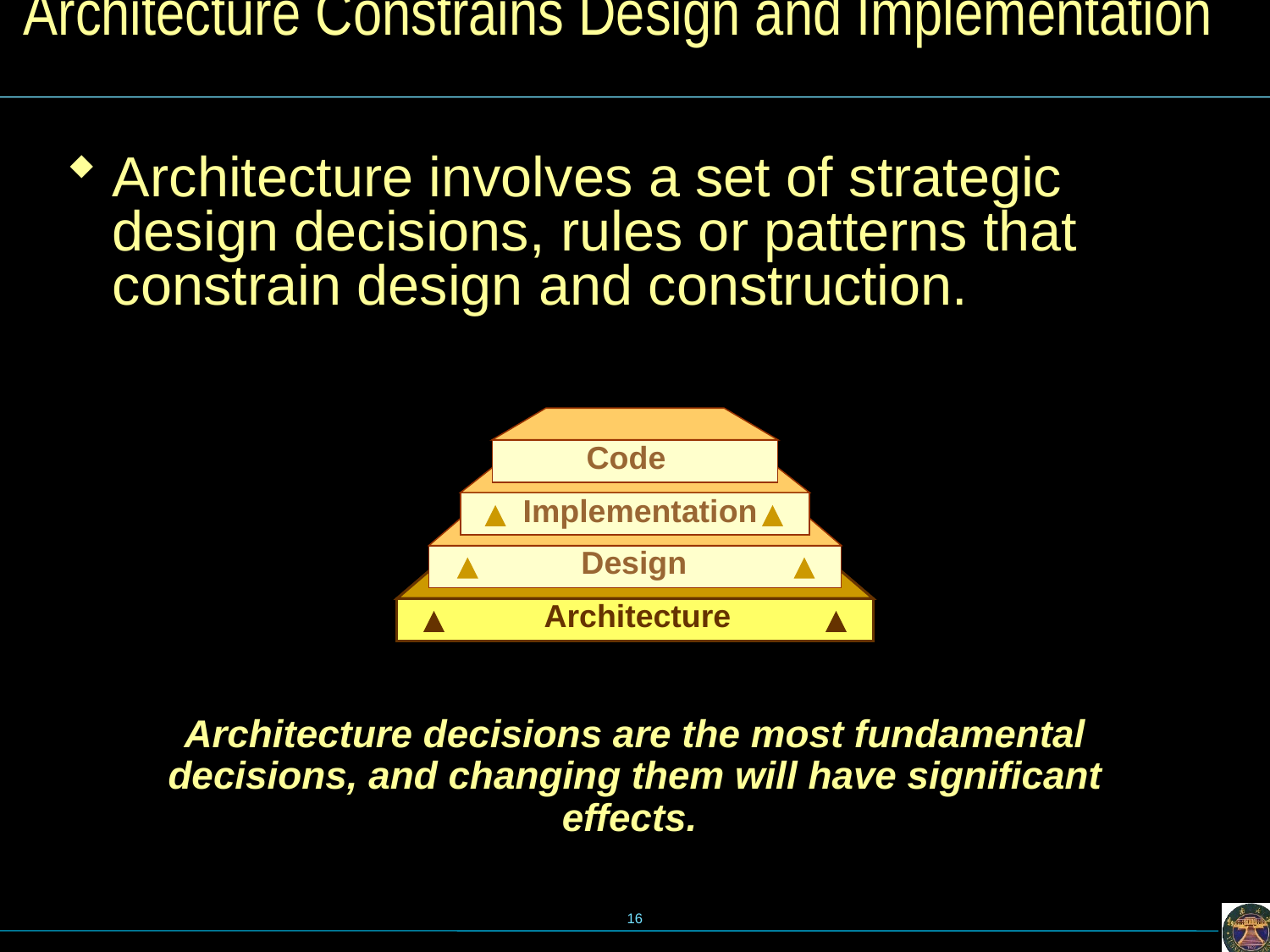

# Architecture Constrains Design and Implementation
Architecture involves a set of strategic design decisions, rules or patterns that constrain design and construction.

Code

Implementation

Design

Architecture

Architecture decisions are the most fundamental decisions, and changing them will have significant effects.